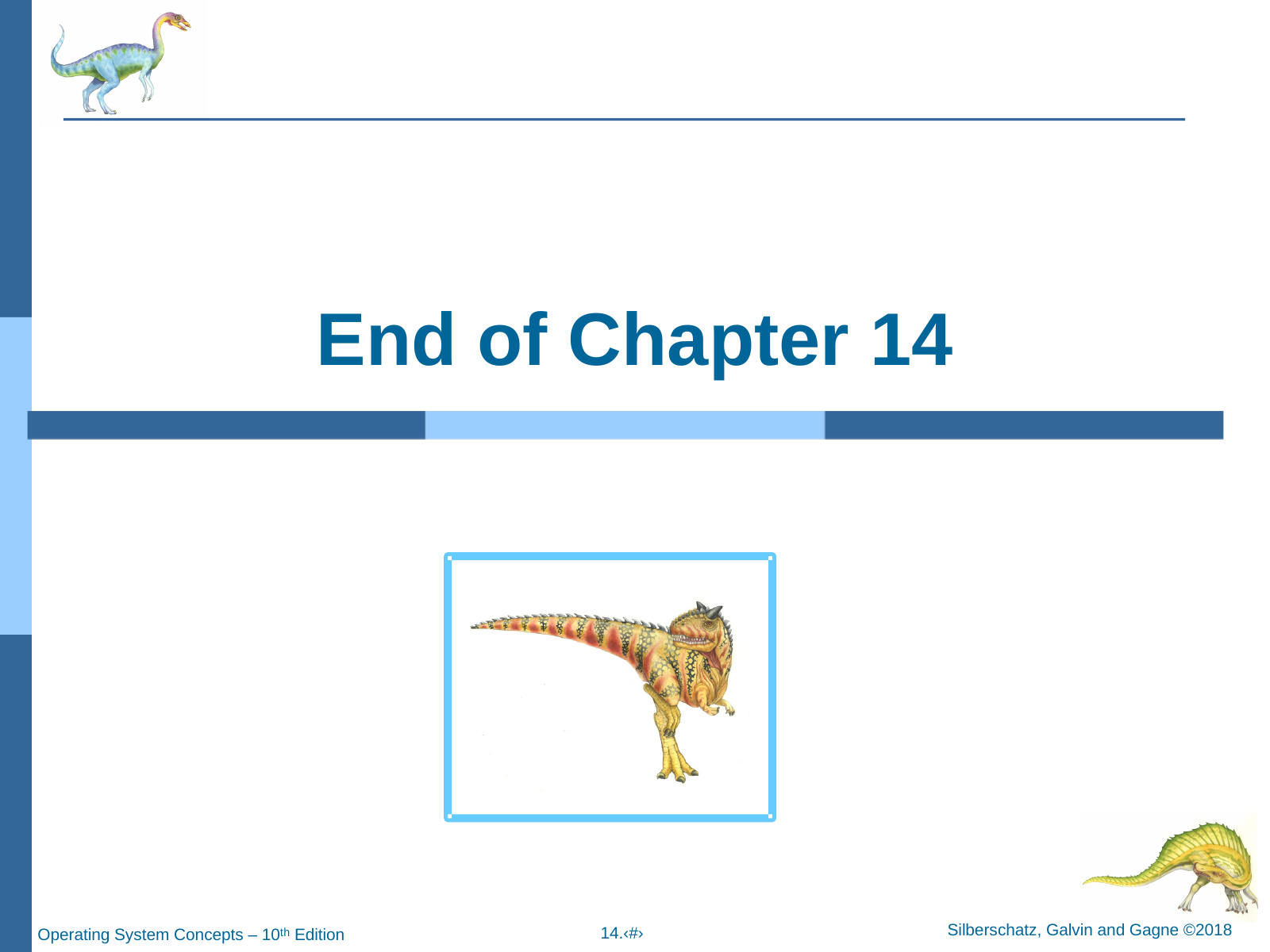

End of Chapter 14

Silberschatz, Galvin and Gagne ©2018
14.‹#›
Operating System Concepts – 10ᵗʰ Edition